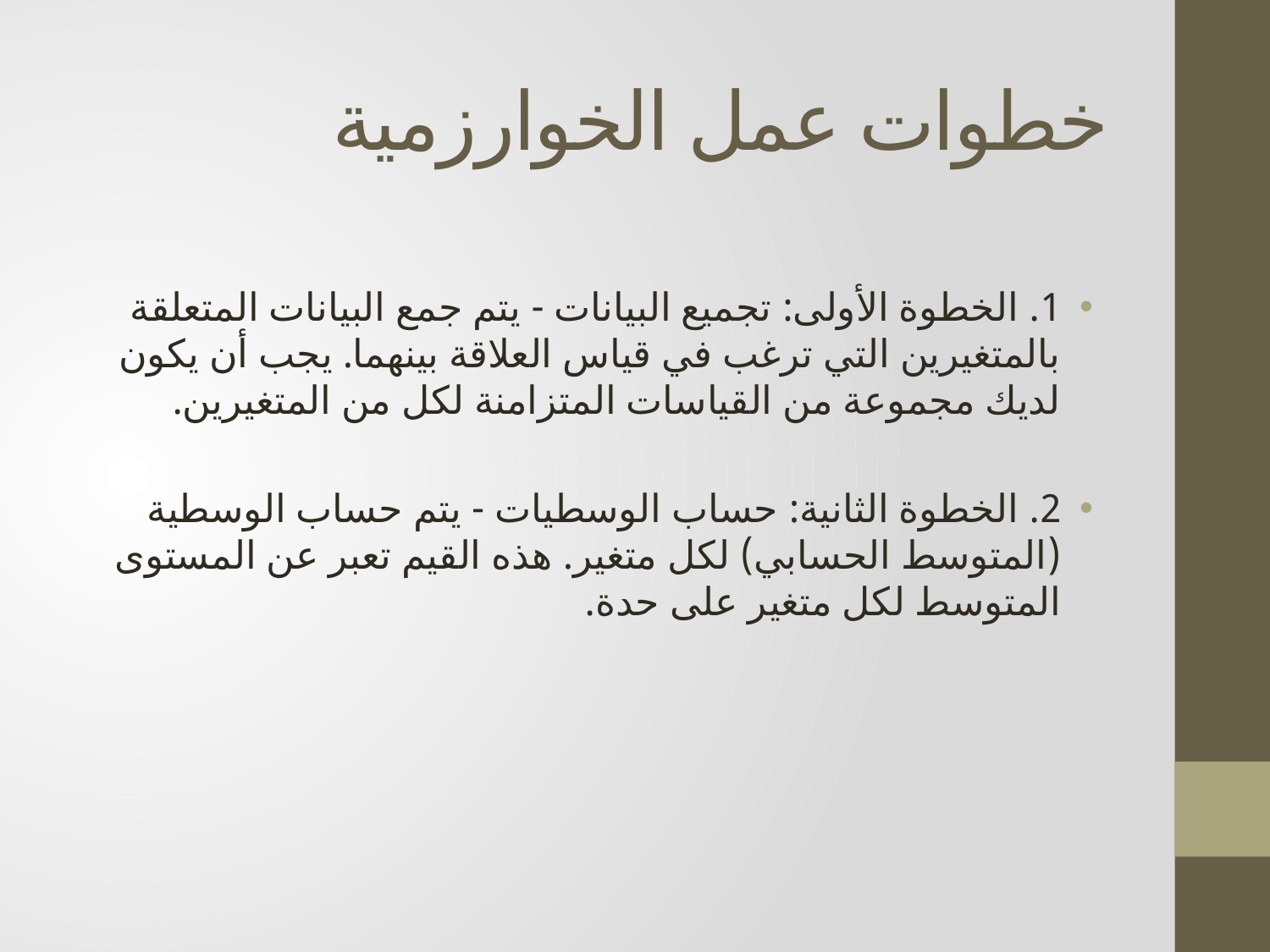

# خطوات عمل الخوارزمية

1. الخطوة الأولى: تجميع البيانات - يتم جمع البيانات المتعلقة بالمتغيرين التي ترغب في قياس العلاقة بينهما. يجب أن يكون لديك مجموعة من القياسات المتزامنة لكل من المتغيرين.

2. الخطوة الثانية: حساب الوسطيات - يتم حساب الوسطية (المتوسط الحسابي) لكل متغير. هذه القيم تعبر عن المستوى المتوسط لكل متغير على حدة.